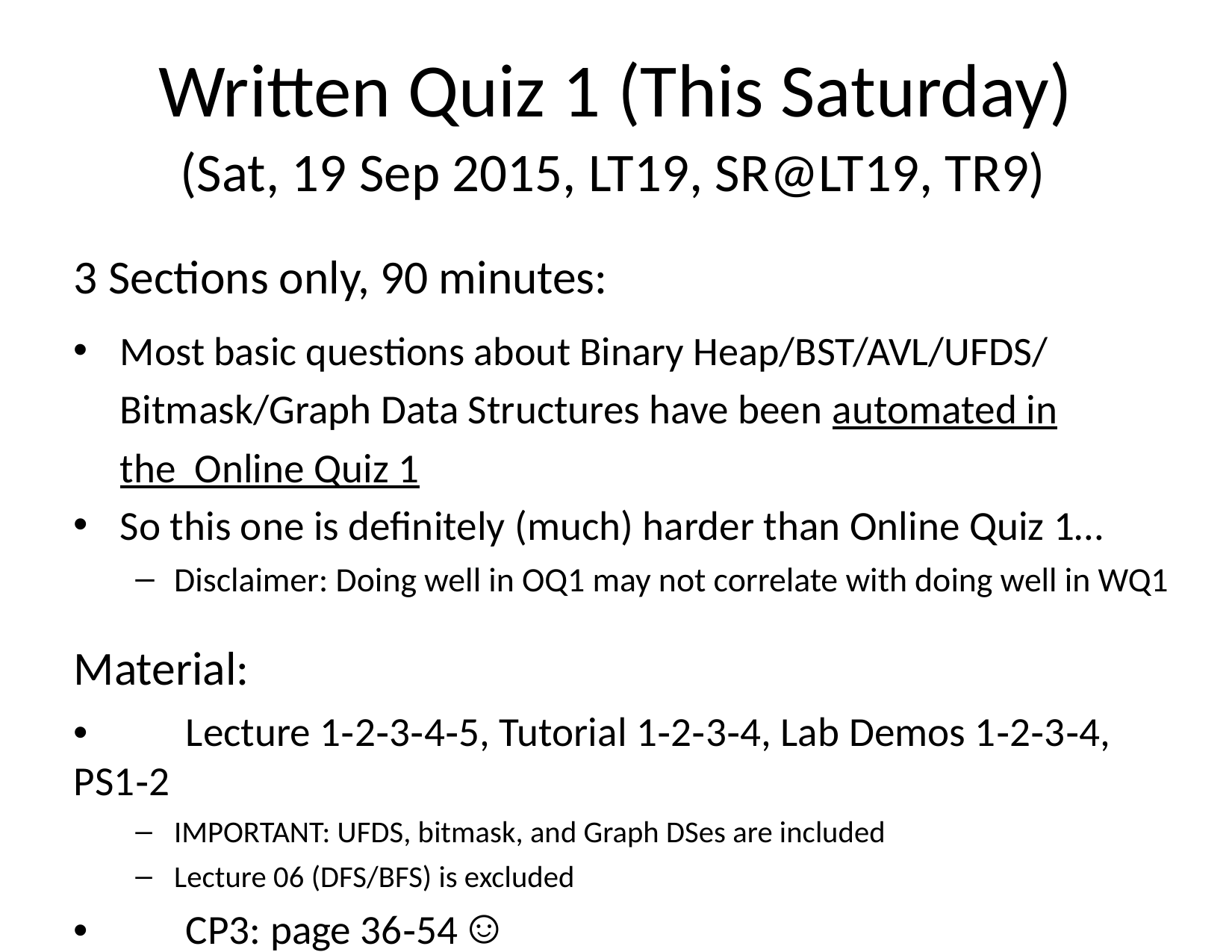

# Written Quiz 1 (This Saturday)
(Sat, 19 Sep 2015, LT19, SR@LT19, TR9)
3 Sections only, 90 minutes:
Most basic questions about Binary Heap/BST/AVL/UFDS/  Bitmask/Graph Data Structures have been automated in the  Online Quiz 1
So this one is definitely (much) harder than Online Quiz 1…
Disclaimer: Doing well in OQ1 may not correlate with doing well in WQ1

Material:
•	Lecture 1‐2‐3‐4‐5, Tutorial 1‐2‐3‐4, Lab Demos 1‐2‐3‐4, PS1‐2
IMPORTANT: UFDS, bitmask, and Graph DSes are included
Lecture 06 (DFS/BFS) is excluded
•	CP3: page 36‐54 ☺